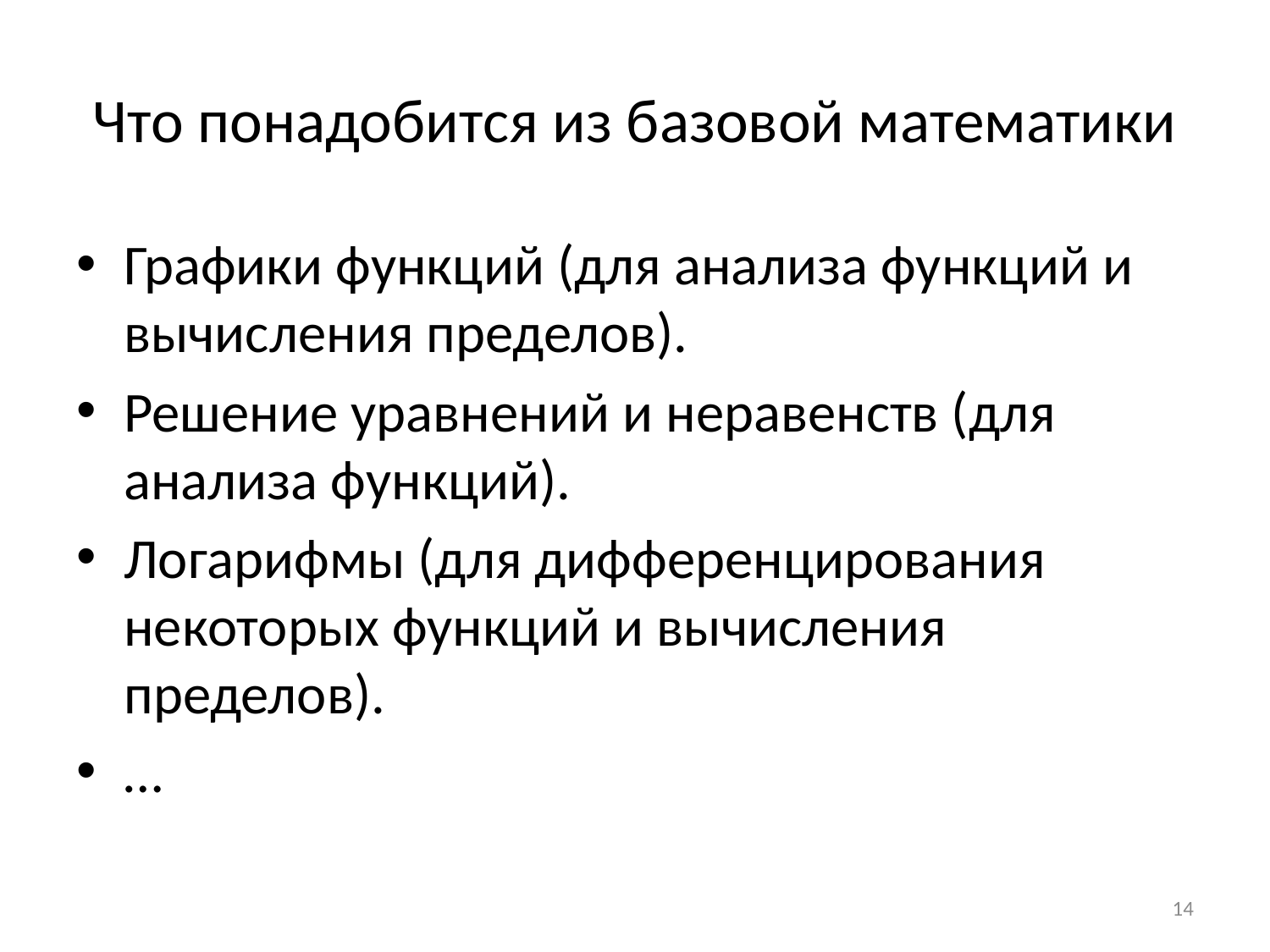

# Что понадобится из базовой математики
Графики функций (для анализа функций и вычисления пределов).
Решение уравнений и неравенств (для анализа функций).
Логарифмы (для дифференцирования некоторых функций и вычисления пределов).
…
14